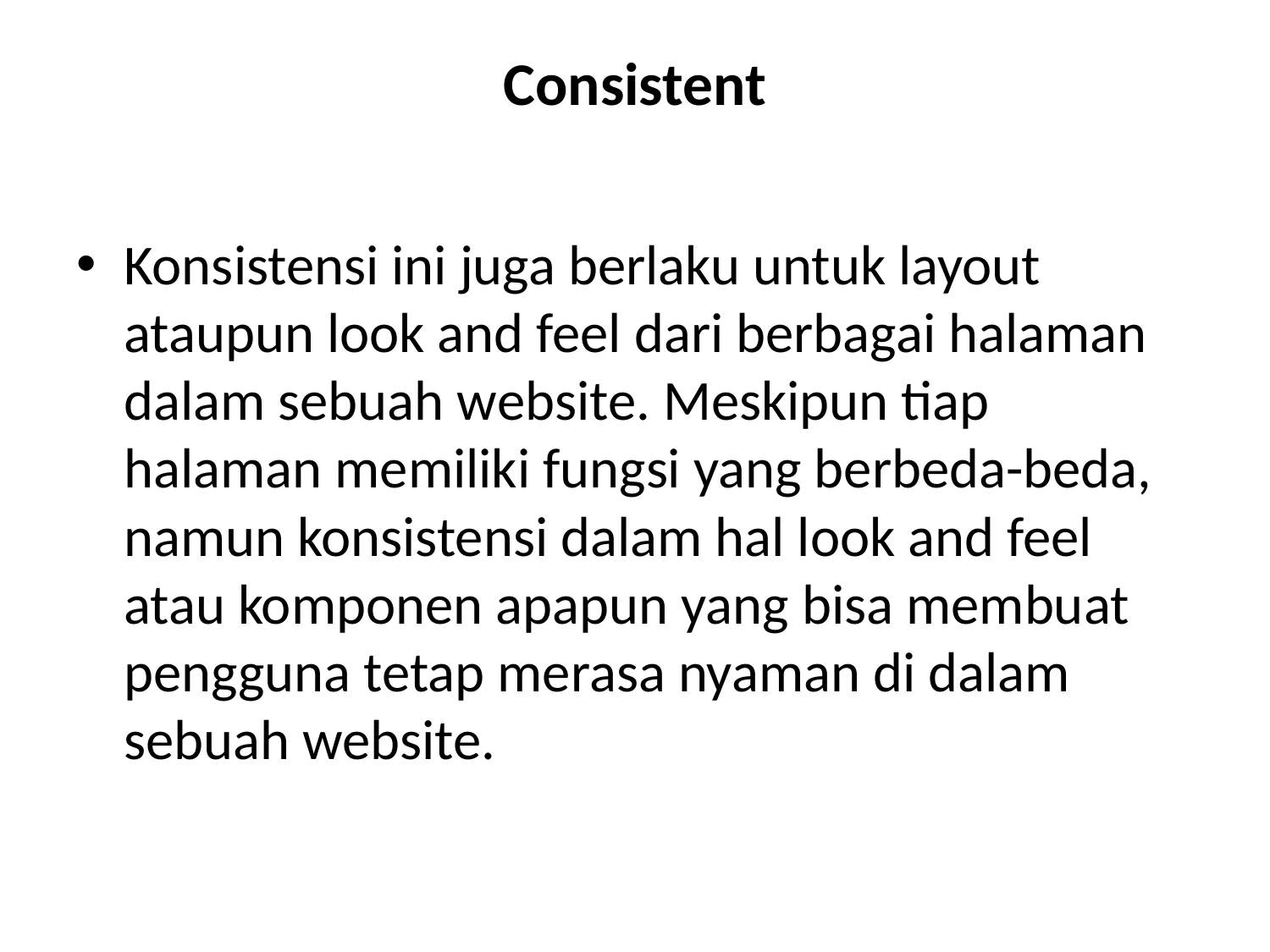

# Consistent
Konsistensi ini juga berlaku untuk layout ataupun look and feel dari berbagai halaman dalam sebuah website. Meskipun tiap halaman memiliki fungsi yang berbeda-beda, namun konsistensi dalam hal look and feel atau komponen apapun yang bisa membuat pengguna tetap merasa nyaman di dalam sebuah website.